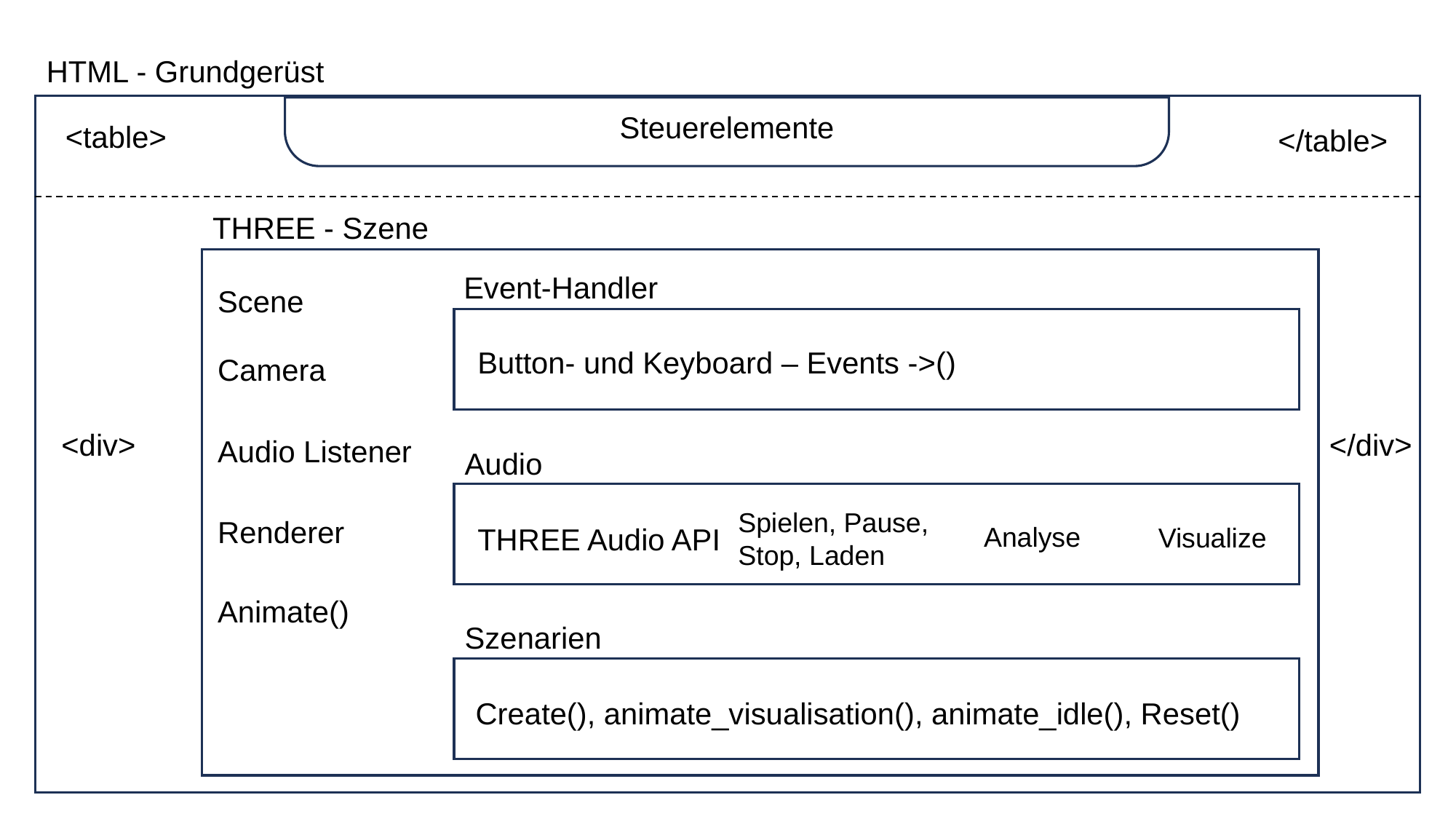

HTML - Grundgerüst

Steuerelemente
<table>
</table>
THREE - Szene

Event-Handler
Scene

Button- und Keyboard – Events ->()
Camera
<div>
</div>
Audio Listener
Audio

Spielen, Pause, Stop, Laden
Renderer
Analyse
THREE Audio API
Visualize
Animate()
Szenarien

Create(), animate_visualisation(), animate_idle(), Reset()